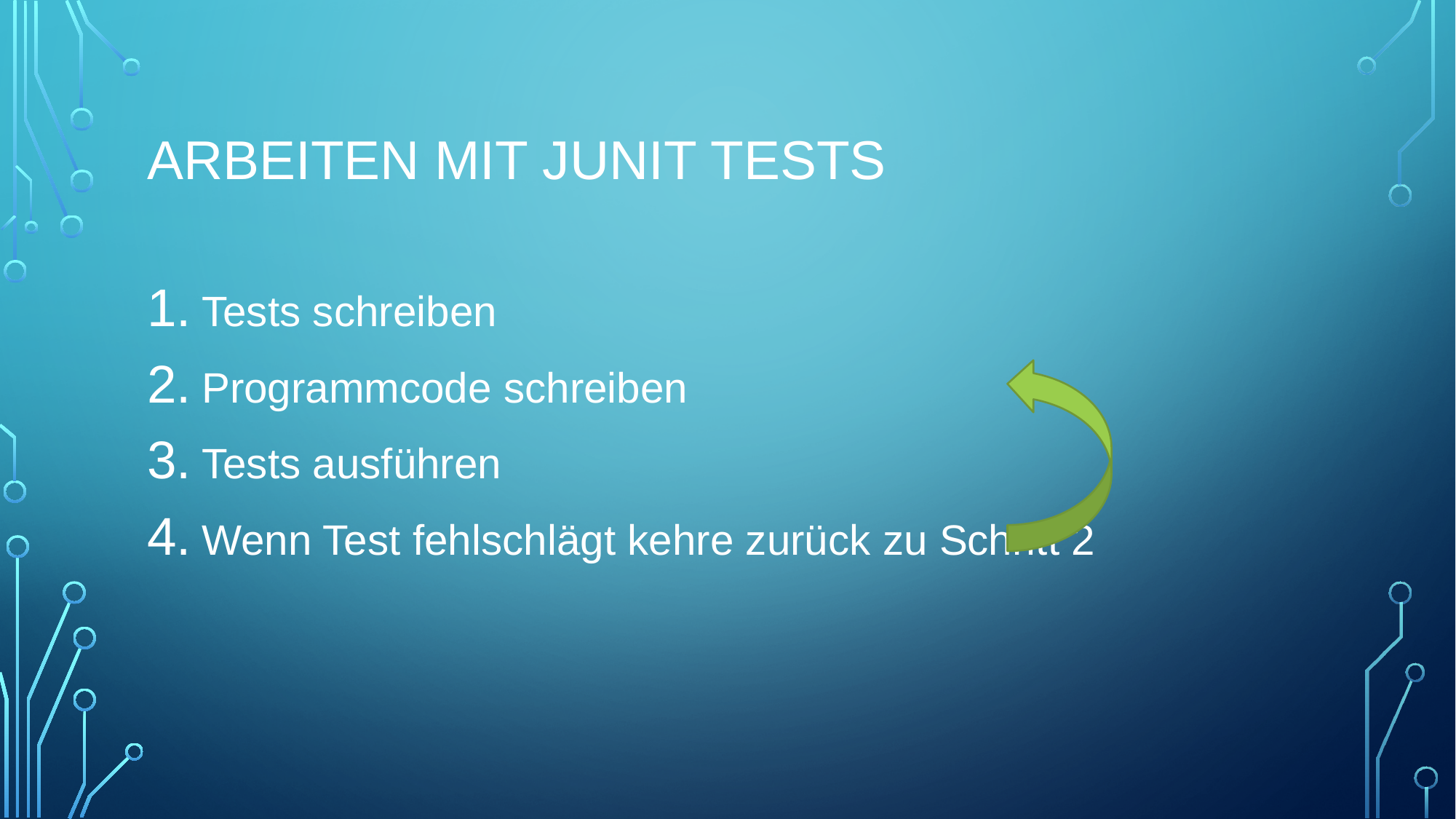

# Arbeiten mit Junit Tests
Tests schreiben
Programmcode schreiben
Tests ausführen
Wenn Test fehlschlägt kehre zurück zu Schritt 2